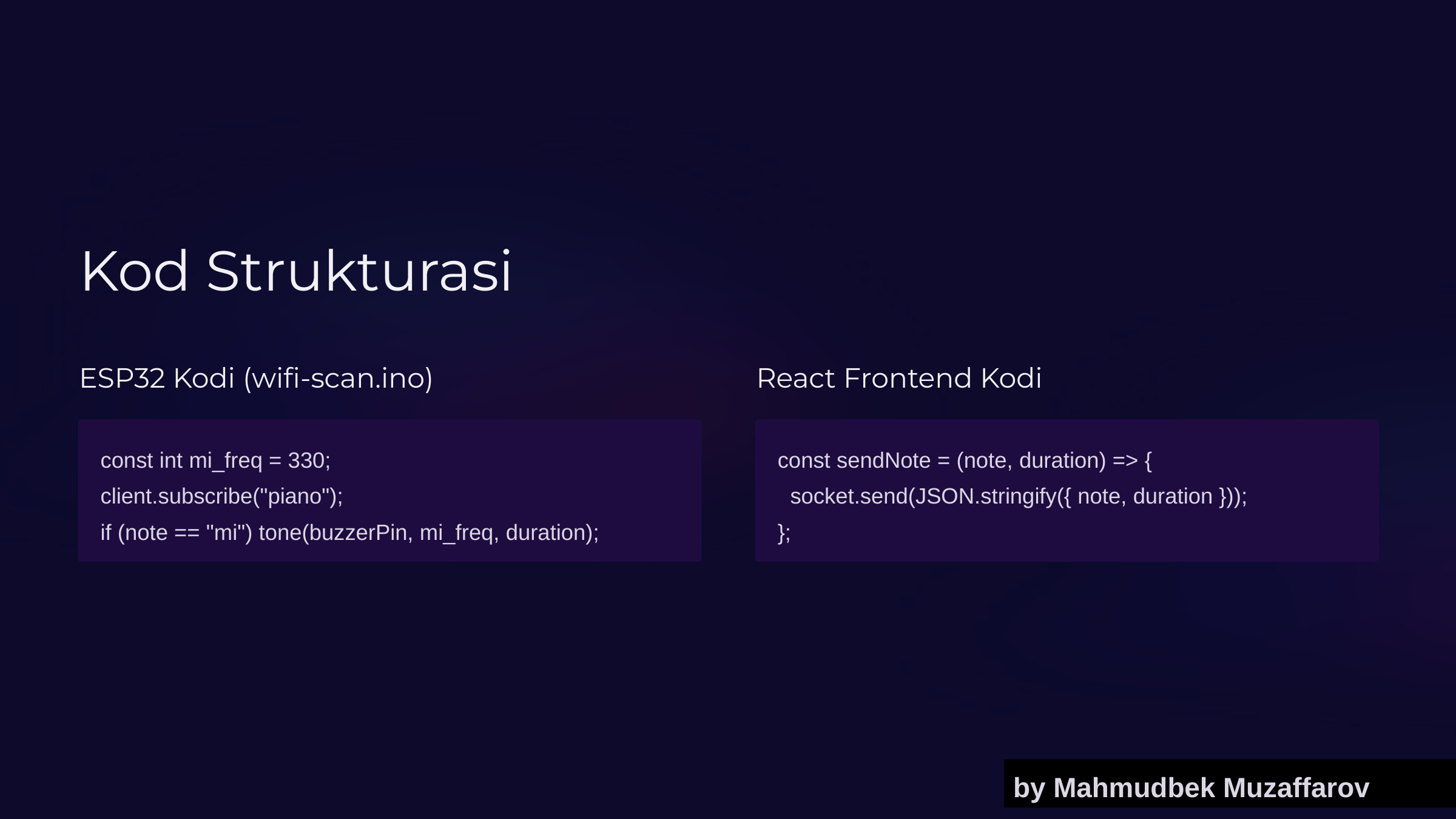

Kod Strukturasi
ESP32 Kodi (wifi-scan.ino)
React Frontend Kodi

const int mi_freq = 330;
client.subscribe("piano");
if (note == "mi") tone(buzzerPin, mi_freq, duration);
const sendNote = (note, duration) => {
  socket.send(JSON.stringify({ note, duration }));
};
by Mahmudbek Muzaffarov